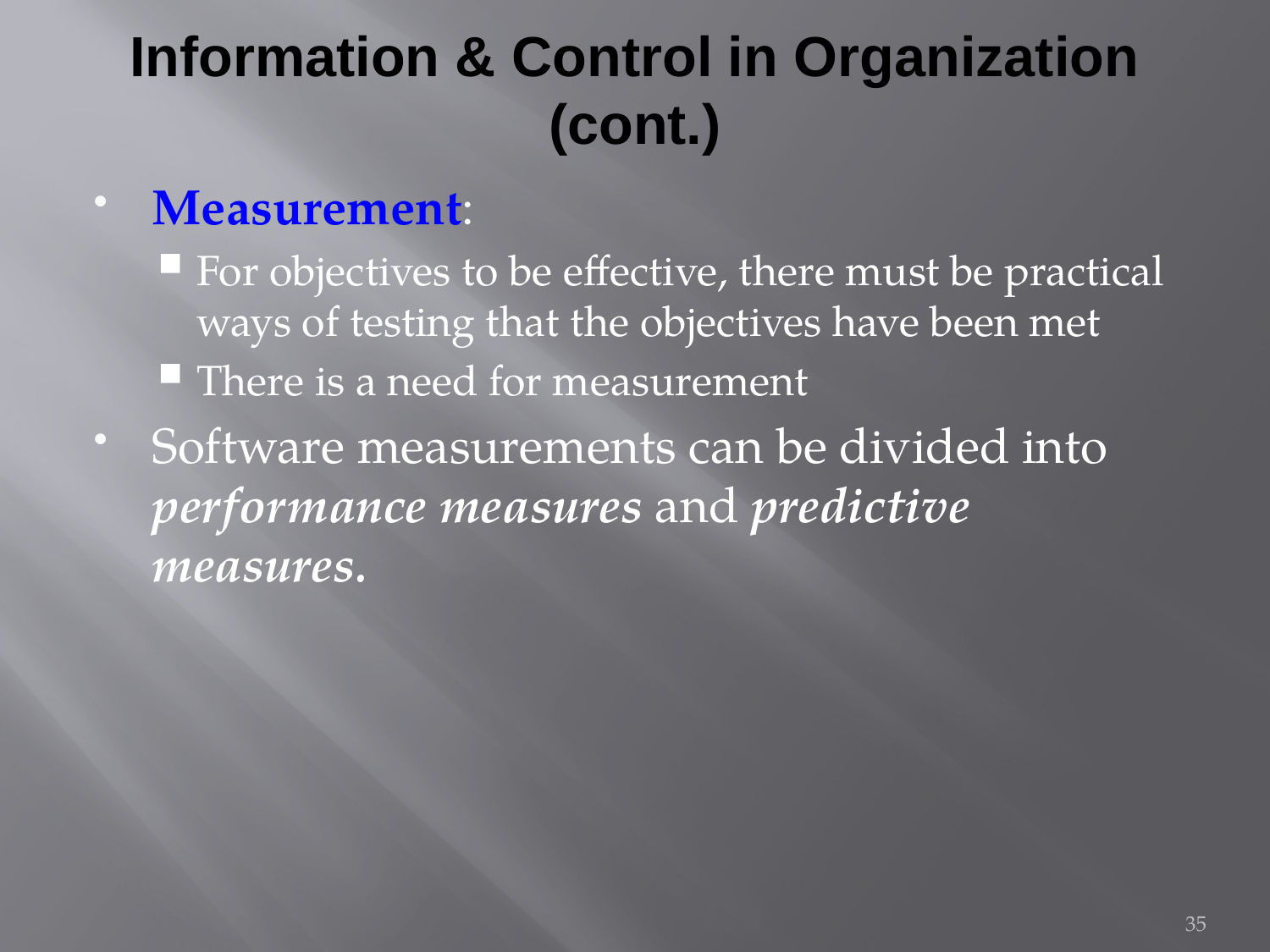

# Information & Control in Organization (cont.)
Measurement:
For objectives to be effective, there must be practical ways of testing that the objectives have been met
There is a need for measurement
Software measurements can be divided into performance measures and predictive measures.

35